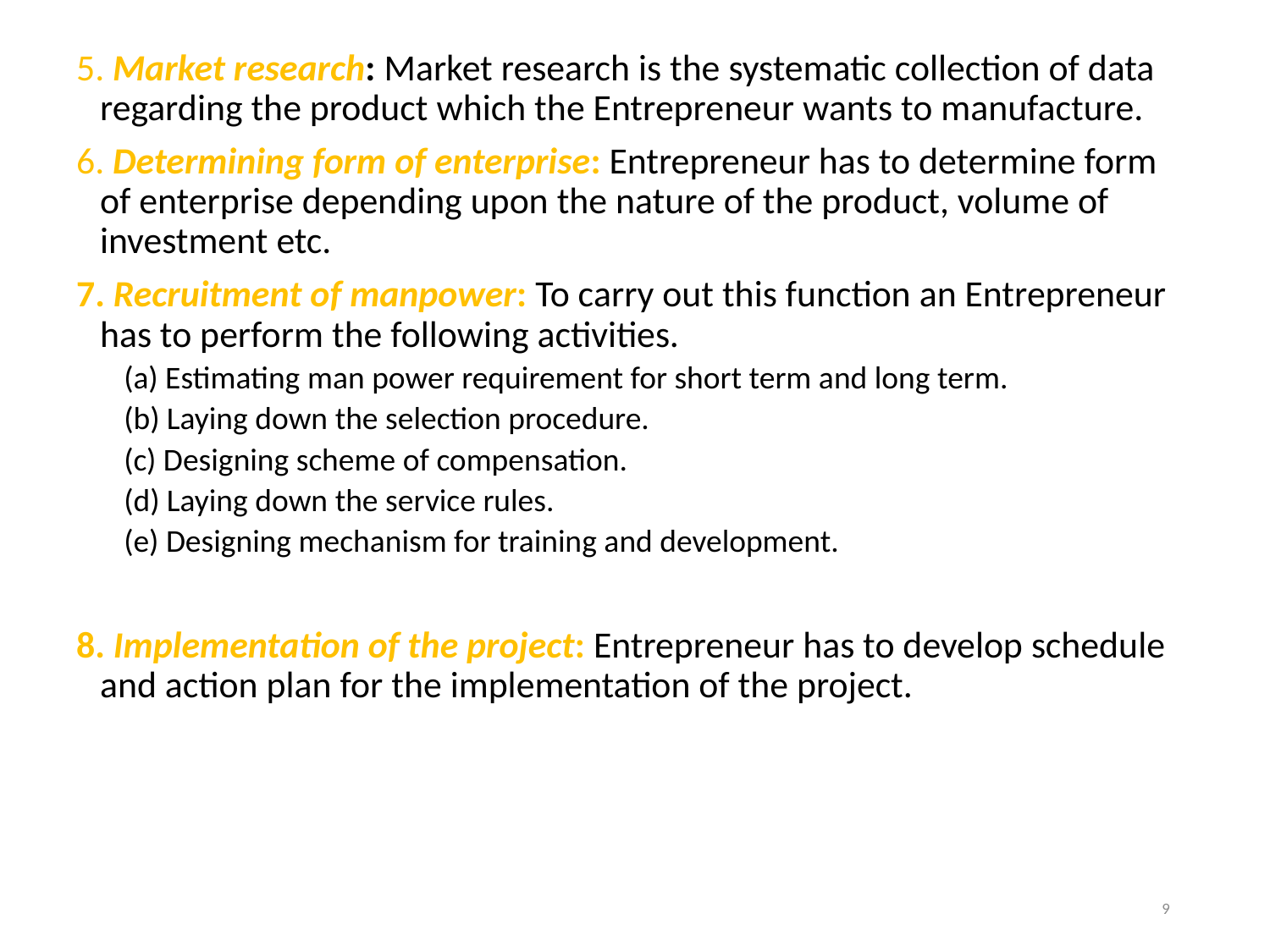

5. Market research: Market research is the systematic collection of data regarding the product which the Entrepreneur wants to manufacture.
6. Determining form of enterprise: Entrepreneur has to determine form of enterprise depending upon the nature of the product, volume of investment etc.
7. Recruitment of manpower: To carry out this function an Entrepreneur has to perform the following activities.
(a) Estimating man power requirement for short term and long term.
(b) Laying down the selection procedure.
(c) Designing scheme of compensation.
(d) Laying down the service rules.
(e) Designing mechanism for training and development.

8. Implementation of the project: Entrepreneur has to develop schedule and action plan for the implementation of the project.

9